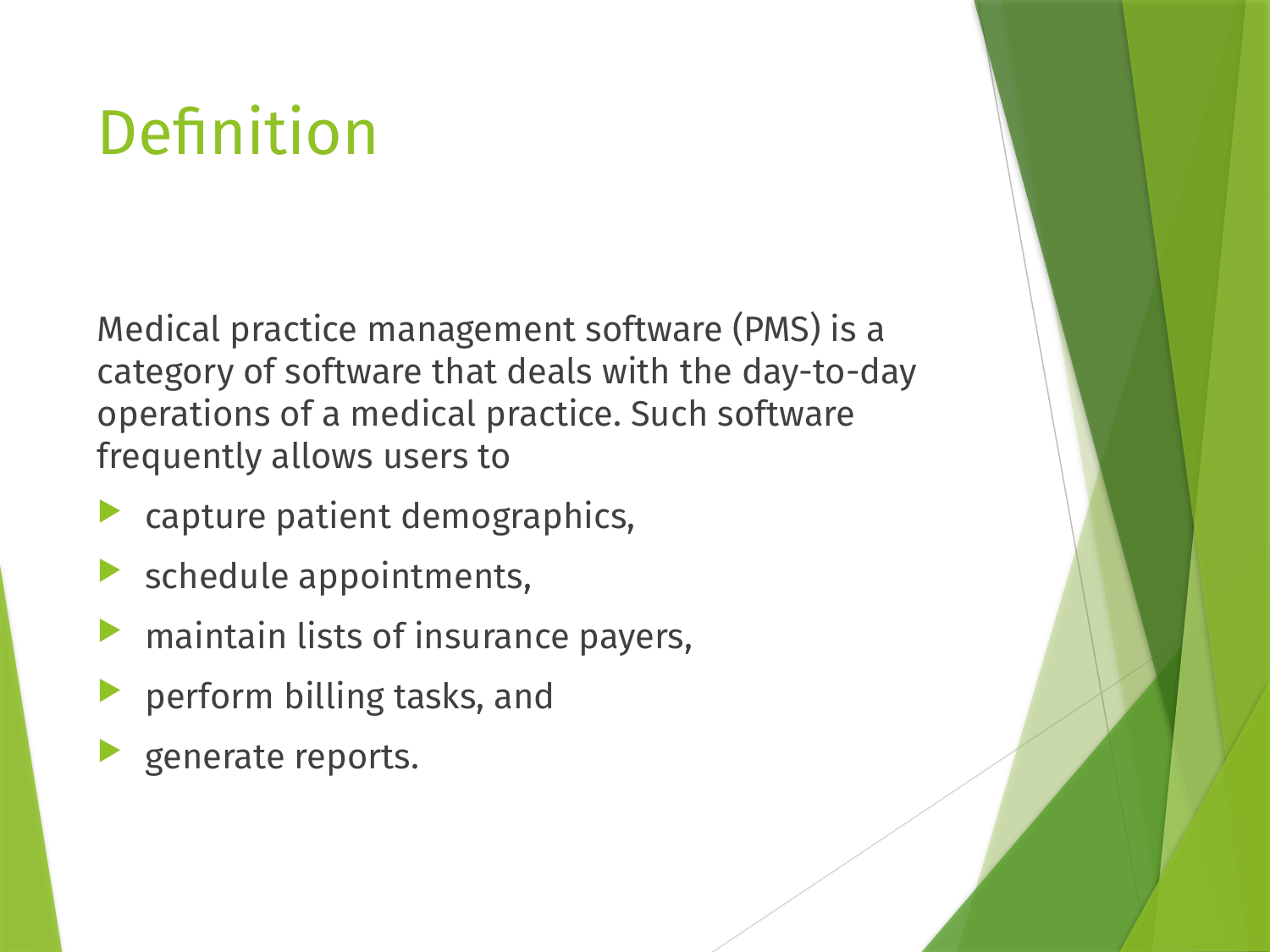

# Definition
Medical practice management software (PMS) is a category of software that deals with the day-to-day operations of a medical practice. Such software frequently allows users to
capture patient demographics,
schedule appointments,
maintain lists of insurance payers,
perform billing tasks, and
generate reports.